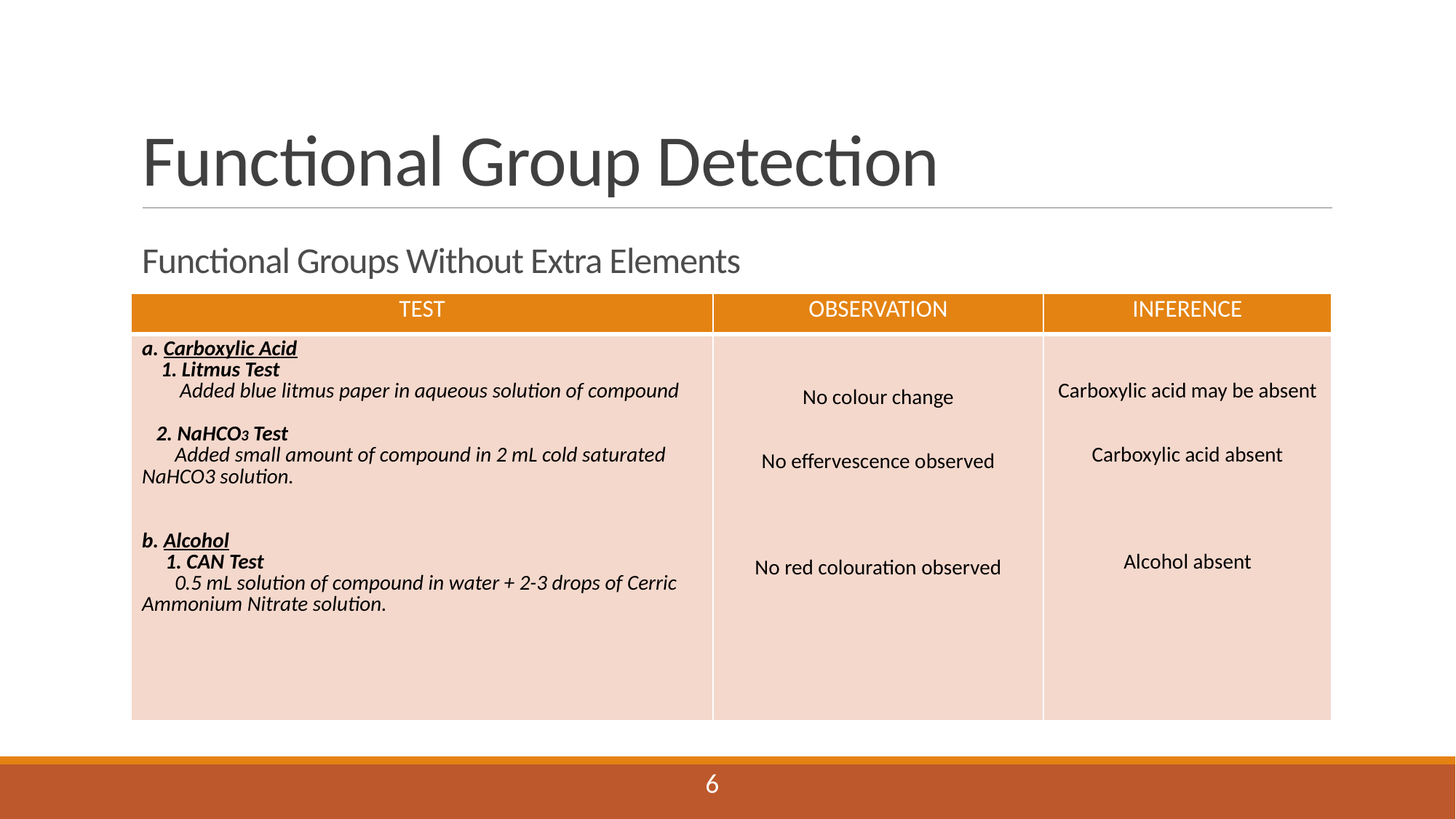

# Functional Group Detection
Functional Groups Without Extra Elements
| TEST | OBSERVATION | INFERENCE |
| --- | --- | --- |
| a. Carboxylic Acid 1. Litmus Test Added blue litmus paper in aqueous solution of compound 2. NaHCO3 Test Added small amount of compound in 2 mL cold saturated NaHCO3 solution. b. Alcohol 1. CAN Test 0.5 mL solution of compound in water + 2-3 drops of Cerric Ammonium Nitrate solution. | No colour change No effervescence observed No red colouration observed | Carboxylic acid may be absent Carboxylic acid absent Alcohol absent |
6